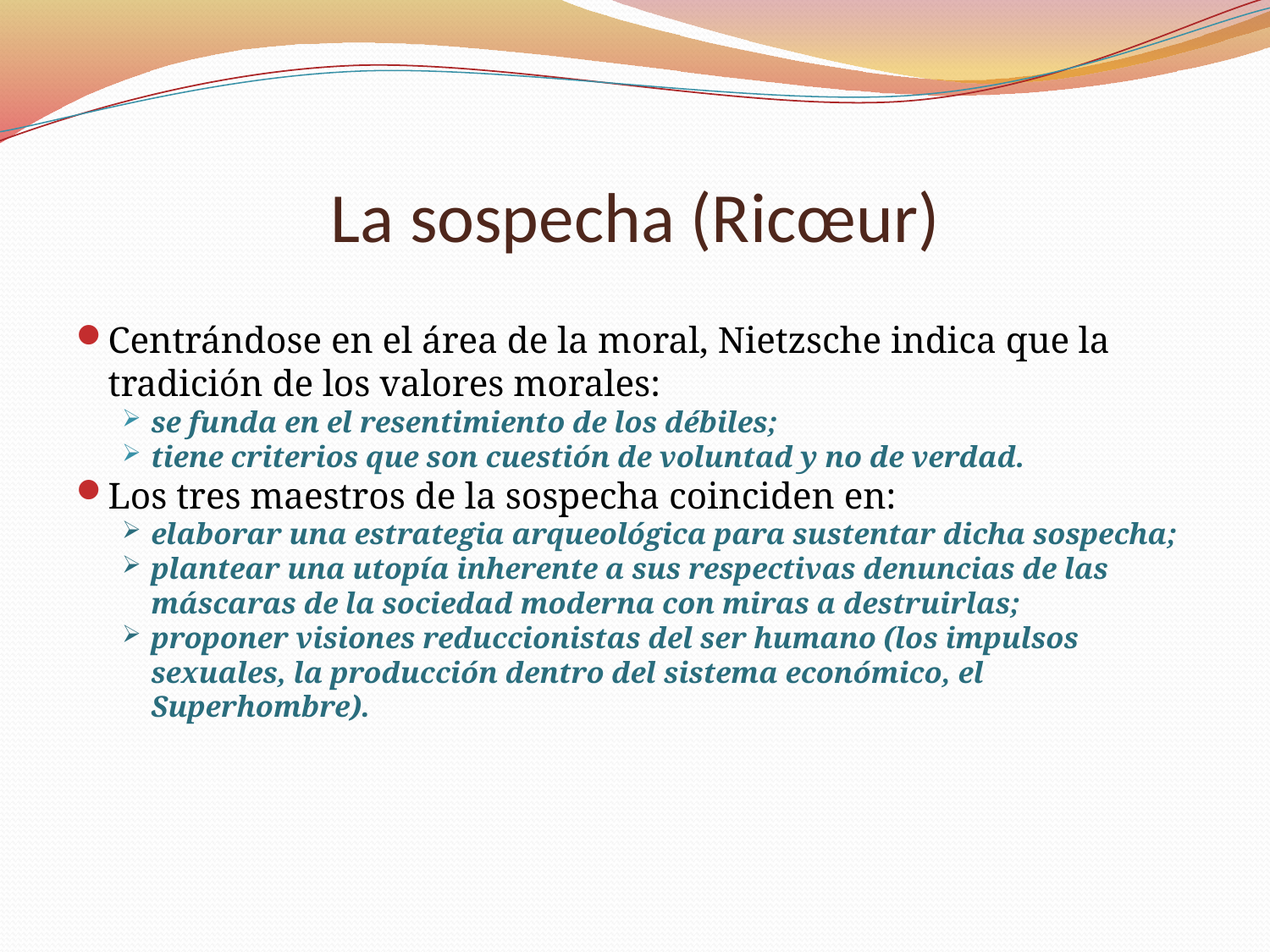

# La sospecha (Ricœur)

Centrándose en el área de la moral, Nietzsche indica que la tradición de los valores morales:
se funda en el resentimiento de los débiles;
tiene criterios que son cuestión de voluntad y no de verdad.
Los tres maestros de la sospecha coinciden en:
elaborar una estrategia arqueológica para sustentar dicha sospecha;
plantear una utopía inherente a sus respectivas denuncias de las máscaras de la sociedad moderna con miras a destruirlas;
proponer visiones reduccionistas del ser humano (los impulsos sexuales, la producción dentro del sistema económico, el Superhombre).